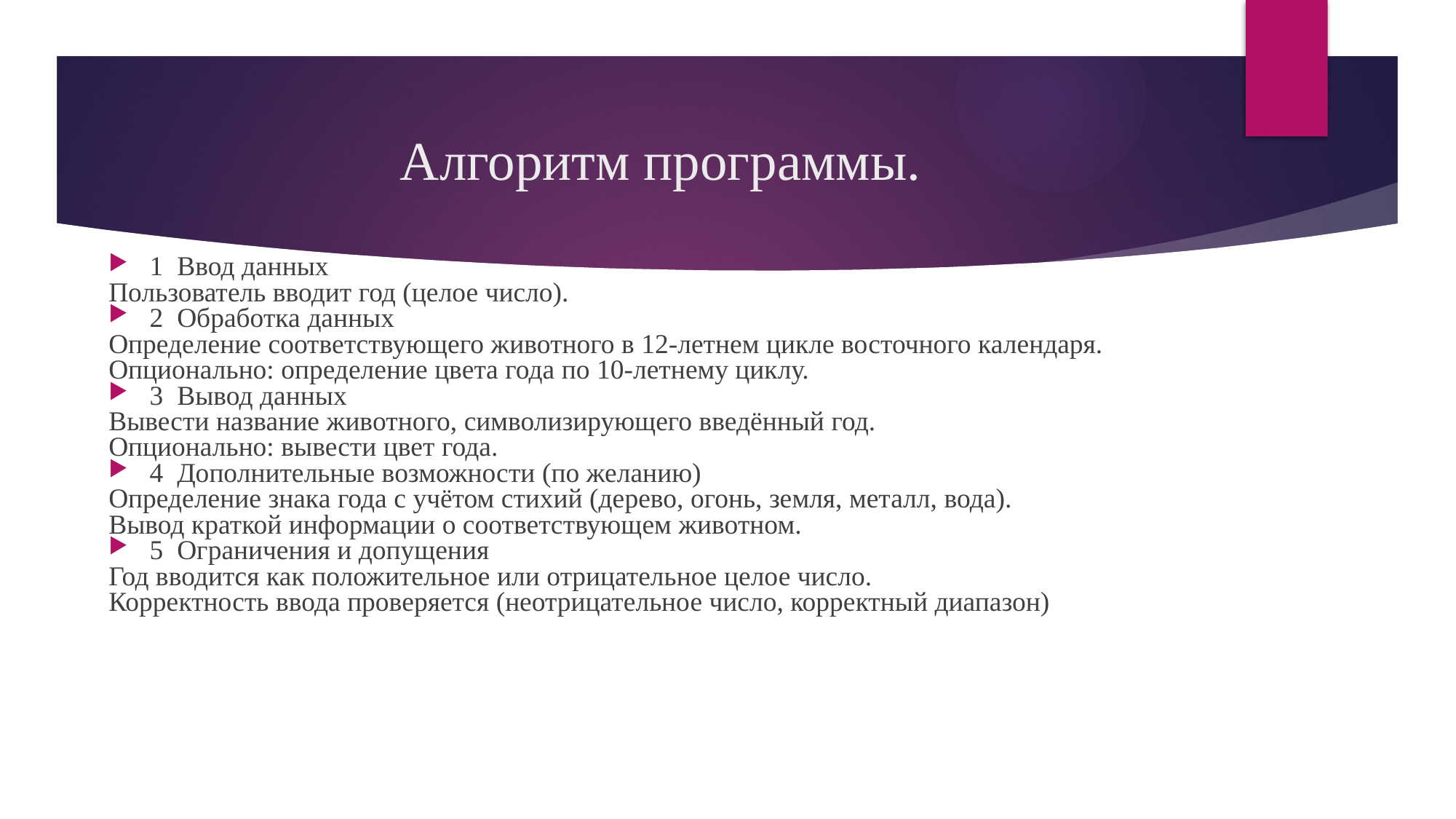

# Алгоритм программы.
1  Ввод данных
Пользователь вводит год (целое число).
2  Обработка данных
Определение соответствующего животного в 12-летнем цикле восточного календаря.
Опционально: определение цвета года по 10-летнему циклу.
3  Вывод данных
Вывести название животного, символизирующего введённый год.
Опционально: вывести цвет года.
4  Дополнительные возможности (по желанию)
Определение знака года с учётом стихий (дерево, огонь, земля, металл, вода).
Вывод краткой информации о соответствующем животном.
5  Ограничения и допущения
Год вводится как положительное или отрицательное целое число.
Корректность ввода проверяется (неотрицательное число, корректный диапазон)